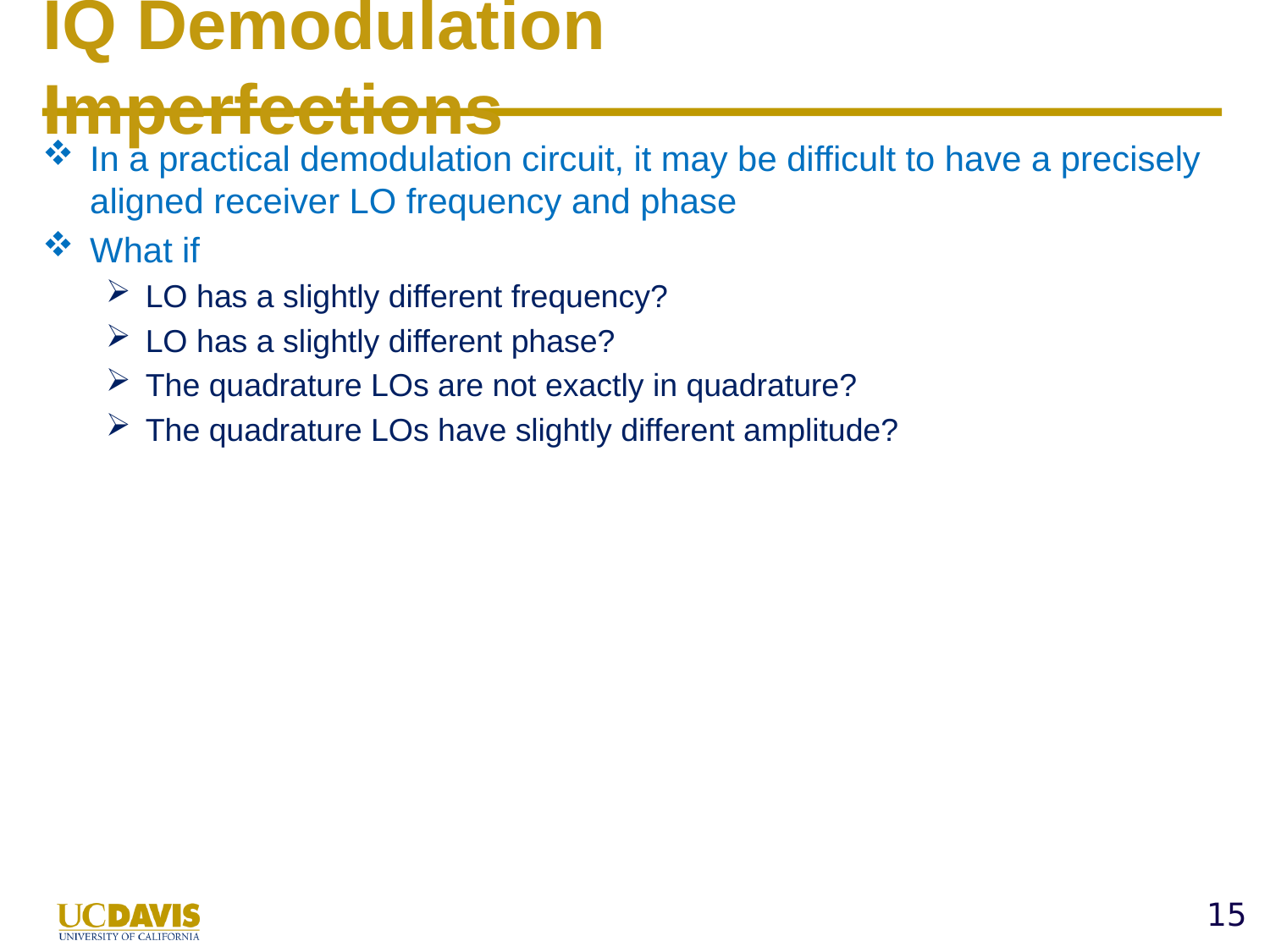

# IQ Demodulation Imperfections
In a practical demodulation circuit, it may be difficult to have a precisely aligned receiver LO frequency and phase
What if
LO has a slightly different frequency?
LO has a slightly different phase?
The quadrature LOs are not exactly in quadrature?
The quadrature LOs have slightly different amplitude?